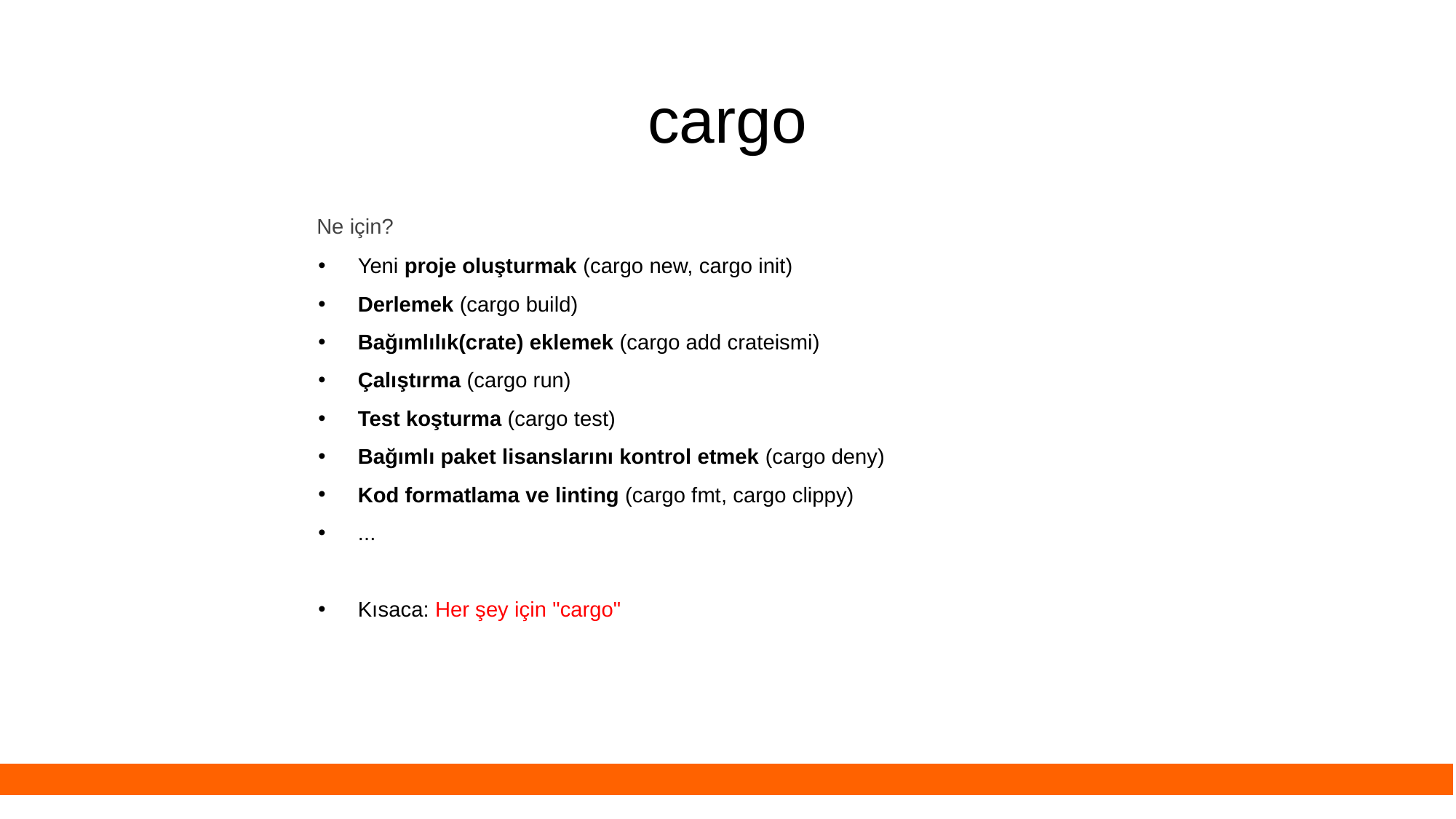

cargo
Ne için?
Yeni proje oluşturmak (cargo new, cargo init)
Derlemek (cargo build)
Bağımlılık(crate) eklemek (cargo add crateismi)
Çalıştırma (cargo run)
Test koşturma (cargo test)
Bağımlı paket lisanslarını kontrol etmek (cargo deny)
Kod formatlama ve linting (cargo fmt, cargo clippy)
...

Kısaca: Her şey için "cargo"